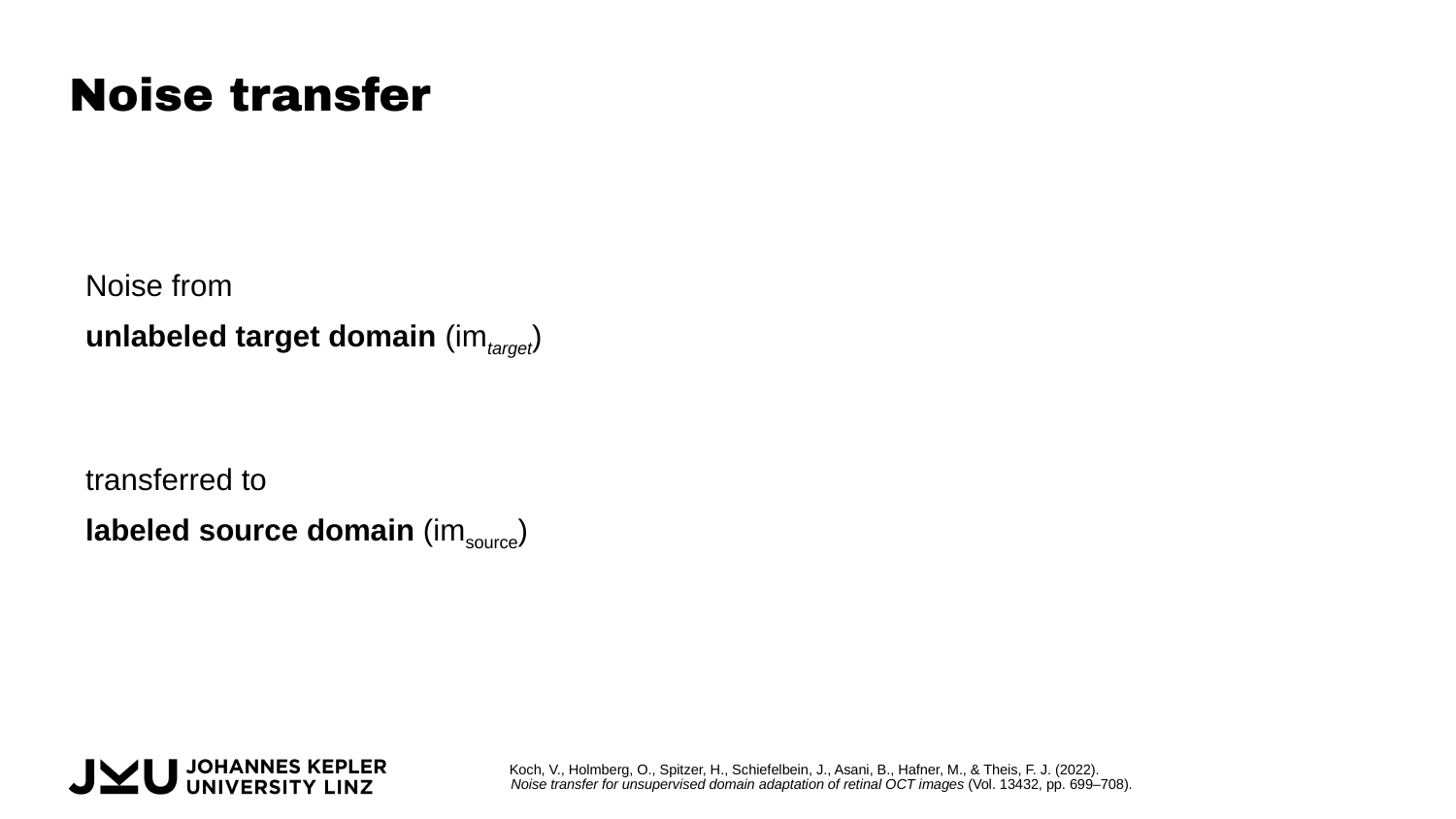

# Noise transfer

Noise from
unlabeled target domain (imtarget)

transferred to
labeled source domain (imsource)

         Koch, V., Holmberg, O., Spitzer, H., Schiefelbein, J., Asani, B., Hafner, M., & Theis, F. J. (2022).
Noise transfer for unsupervised domain adaptation of retinal OCT images (Vol. 13432, pp. 699–708).